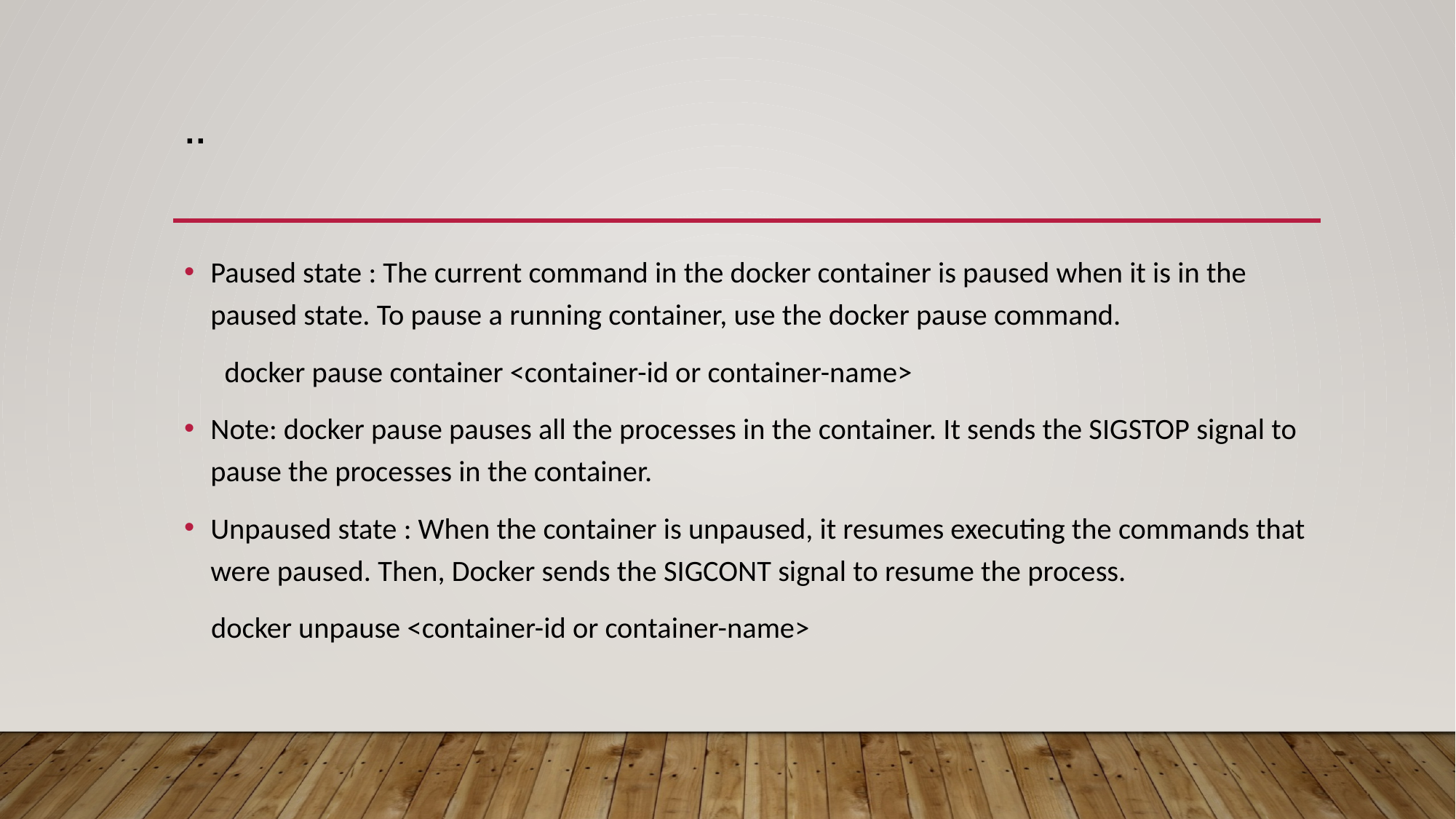

# ..
Paused state : The current command in the docker container is paused when it is in the paused state. To pause a running container, use the docker pause command.
      docker pause container <container-id or container-name>
Note: docker pause pauses all the processes in the container. It sends the SIGSTOP signal to pause the processes in the container.
Unpaused state : When the container is unpaused, it resumes executing the commands that were paused. Then, Docker sends the SIGCONT signal to resume the process.
    docker unpause <container-id or container-name>